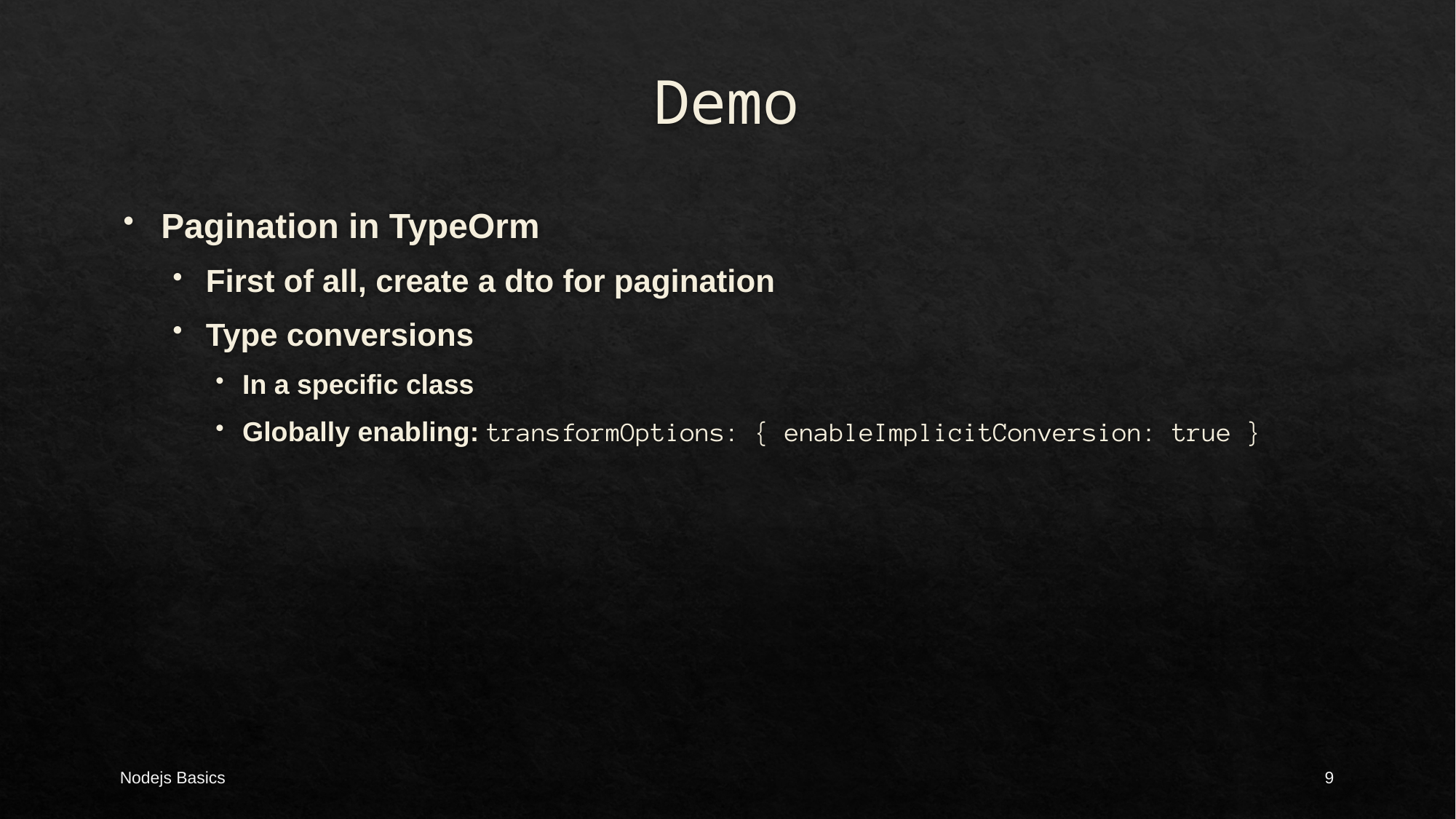

# Demo
Pagination in TypeOrm
First of all, create a dto for pagination
Type conversions
In a specific class
Globally enabling: transformOptions: { enableImplicitConversion: true }

Nodejs Basics
9